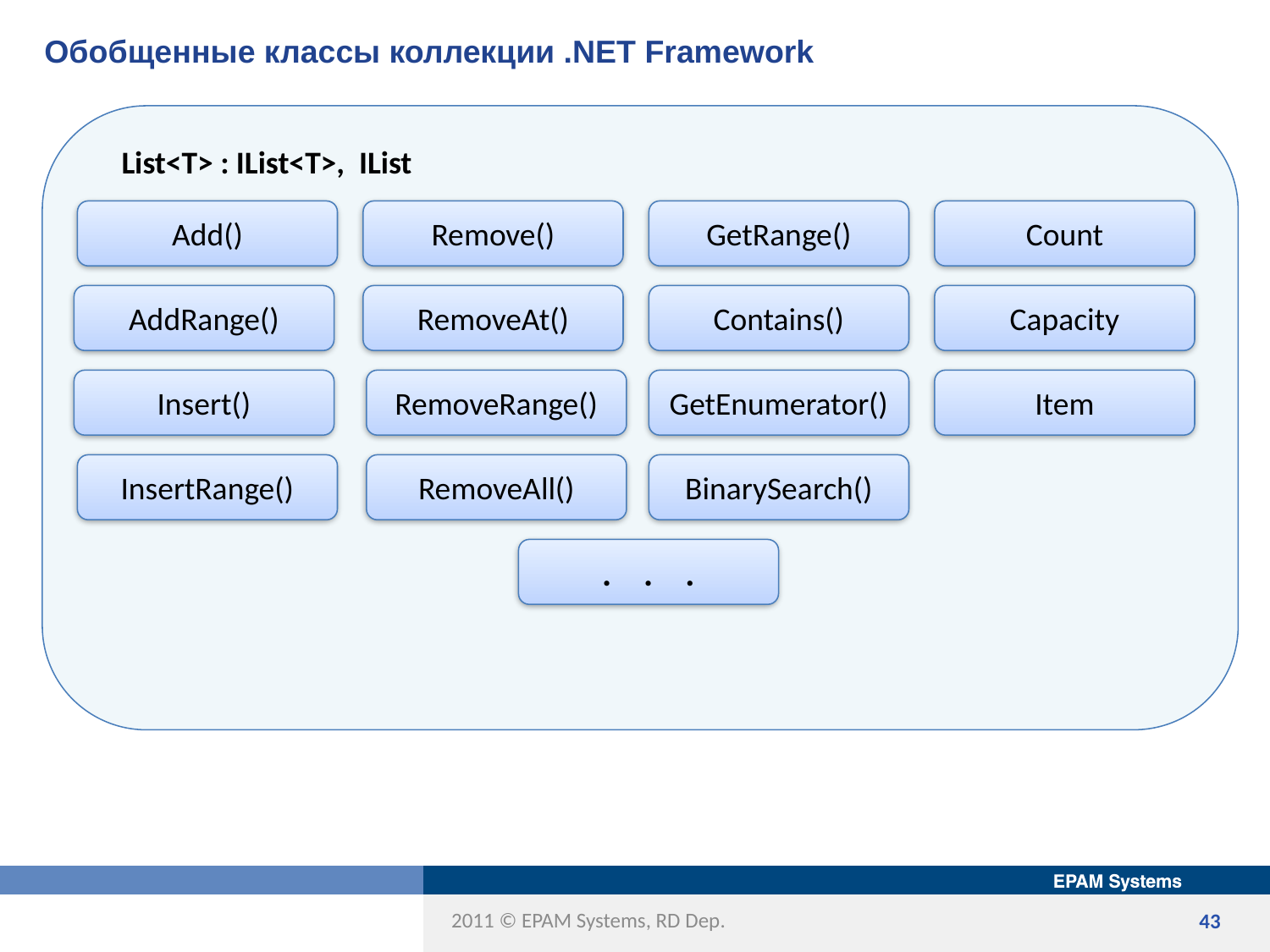

# Обобщенные классы коллекции .NET Framework

     List<T> : IList<T>,  IList

Add()
Remove()
GetRange()
Count
AddRange()
RemoveAt()
Contains()
Capacity
Insert()
RemoveRange()
GetEnumerator()
Item
InsertRange()
RemoveAll()
BinarySearch()
.    .    .